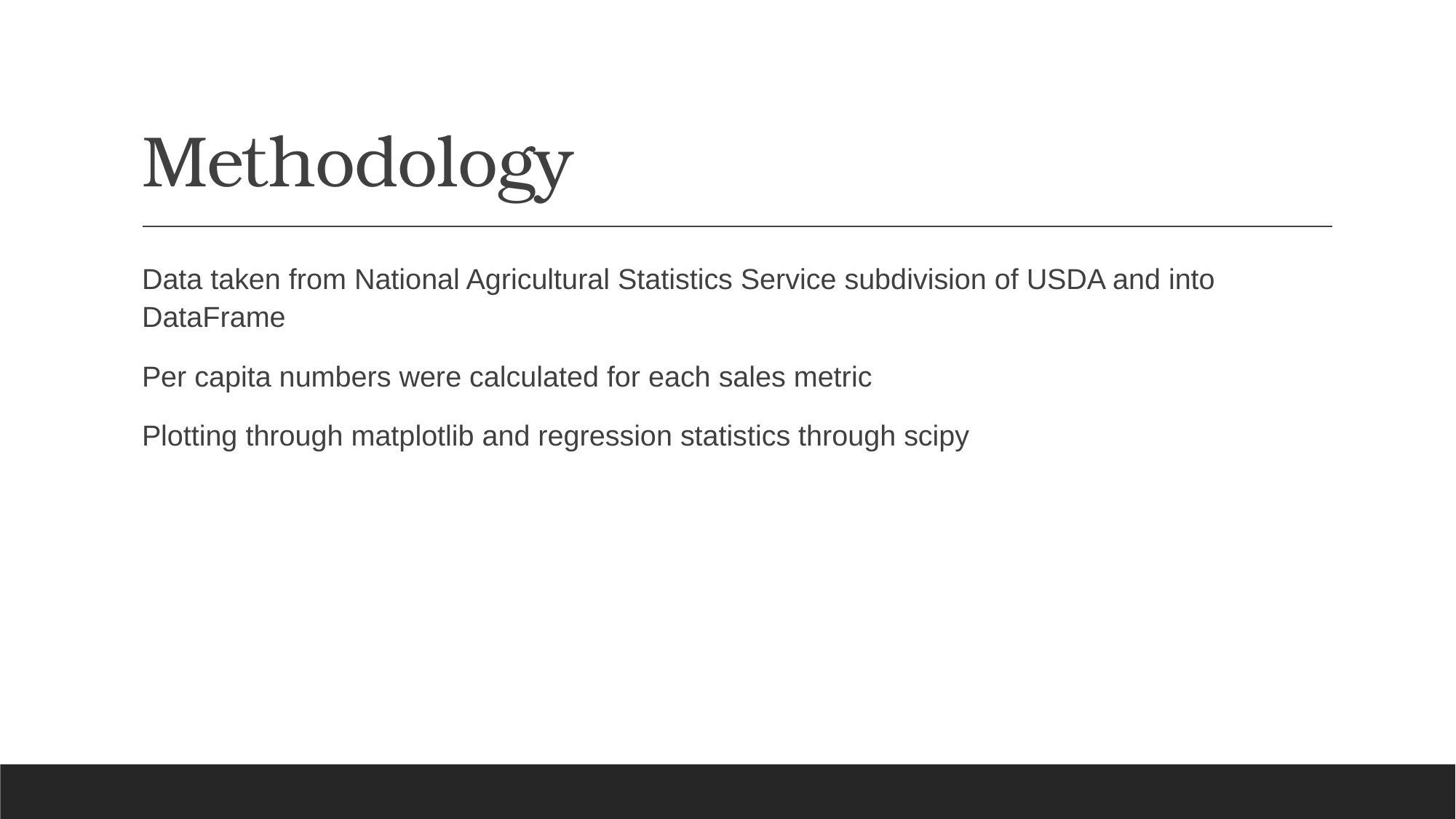

# Methodology
Data taken from National Agricultural Statistics Service subdivision of USDA and into DataFrame
Per capita numbers were calculated for each sales metric
Plotting through matplotlib and regression statistics through scipy